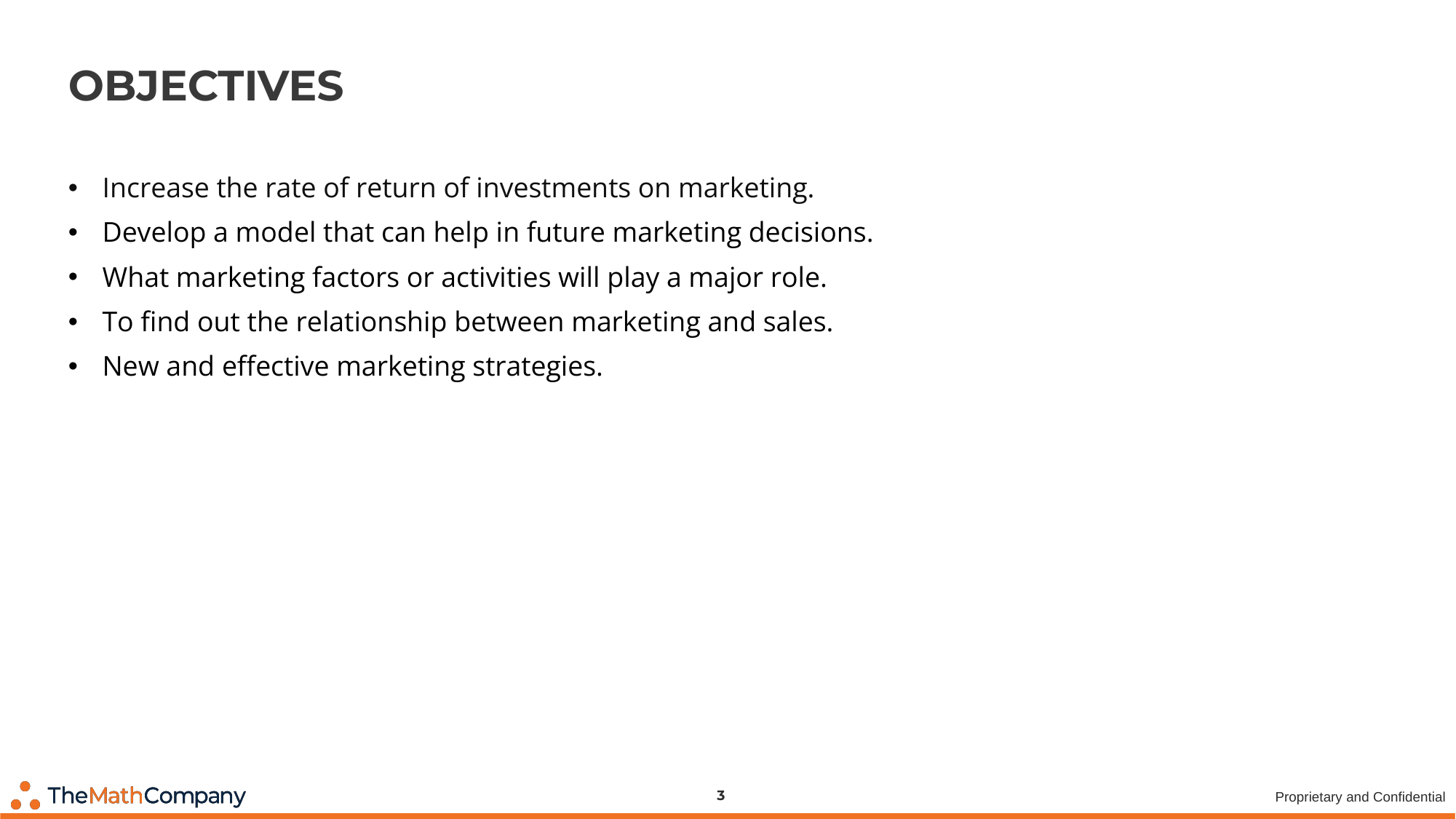

# objectives
Increase the rate of return of investments on marketing.
Develop a model that can help in future marketing decisions.
What marketing factors or activities will play a major role.
To find out the relationship between marketing and sales.
New and effective marketing strategies.

3
Proprietary and Confidential